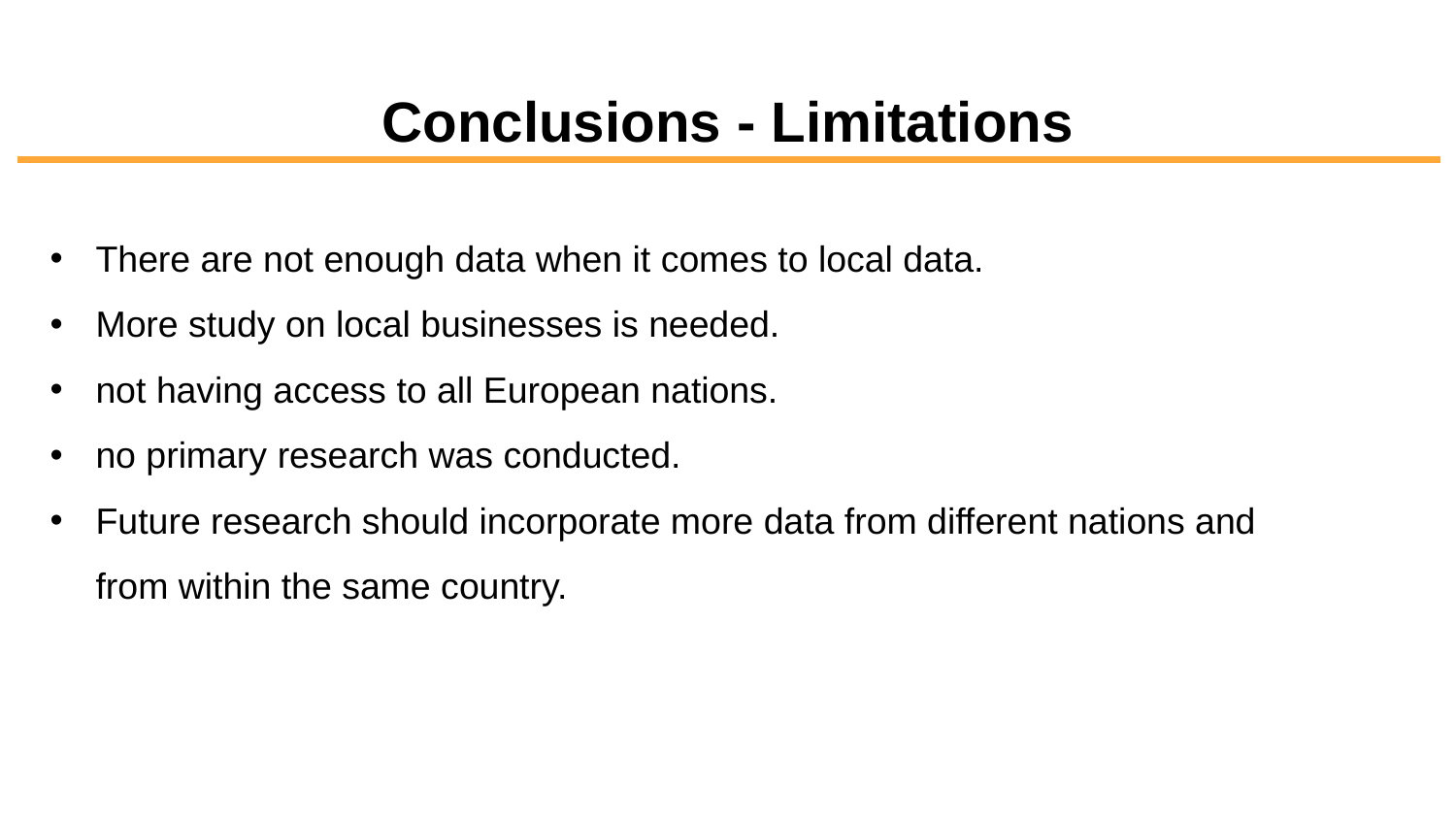

# Conclusions - Limitations

There are not enough data when it comes to local data.
More study on local businesses is needed.
not having access to all European nations.
no primary research was conducted.
Future research should incorporate more data from different nations and from within the same country.